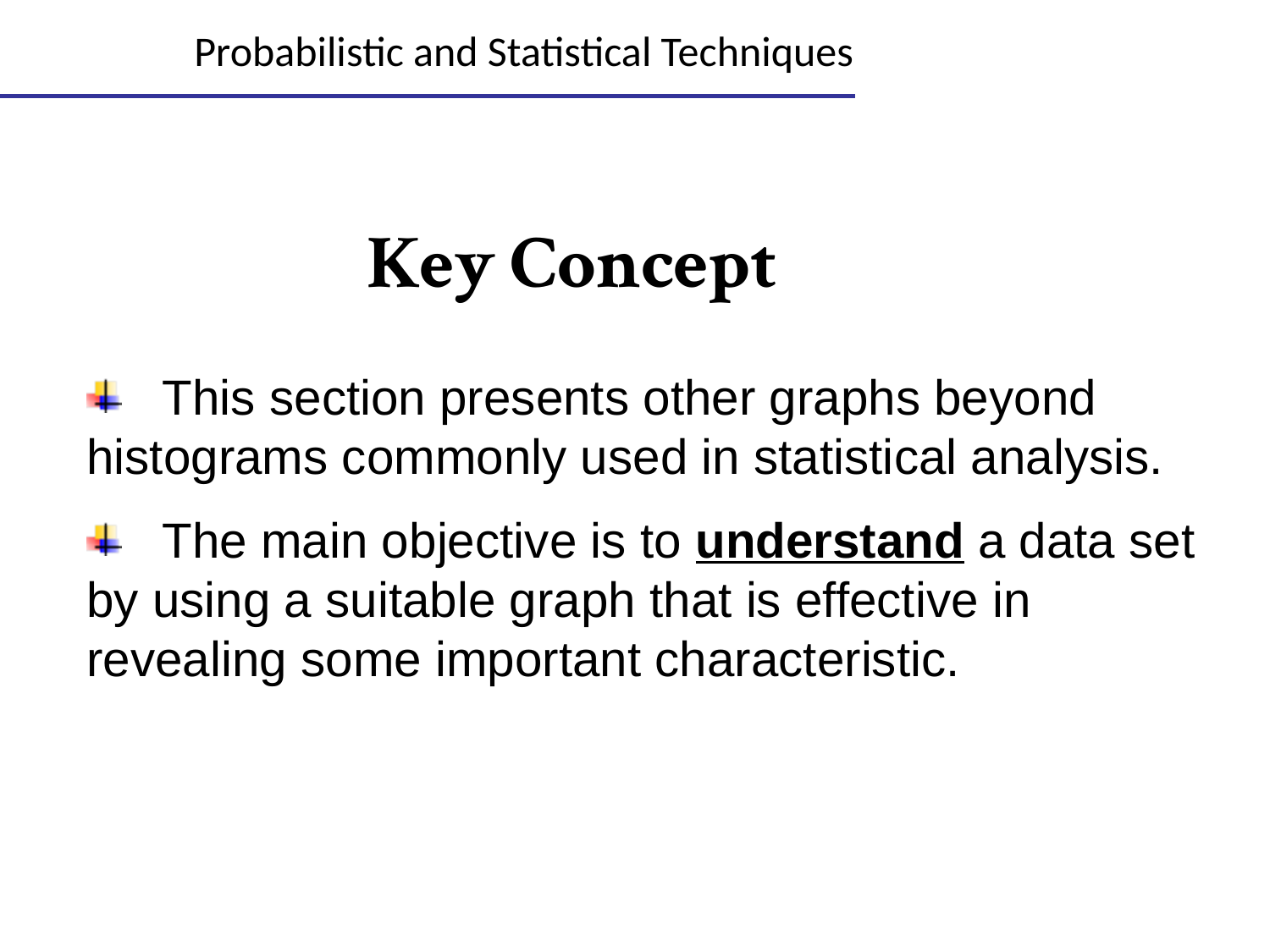

# Probabilistic and Statistical Techniques

Key Concept
   This section presents other graphs beyond histograms commonly used in statistical analysis.
   The main objective is to understand a data set by using a suitable graph that is effective in revealing some important characteristic.